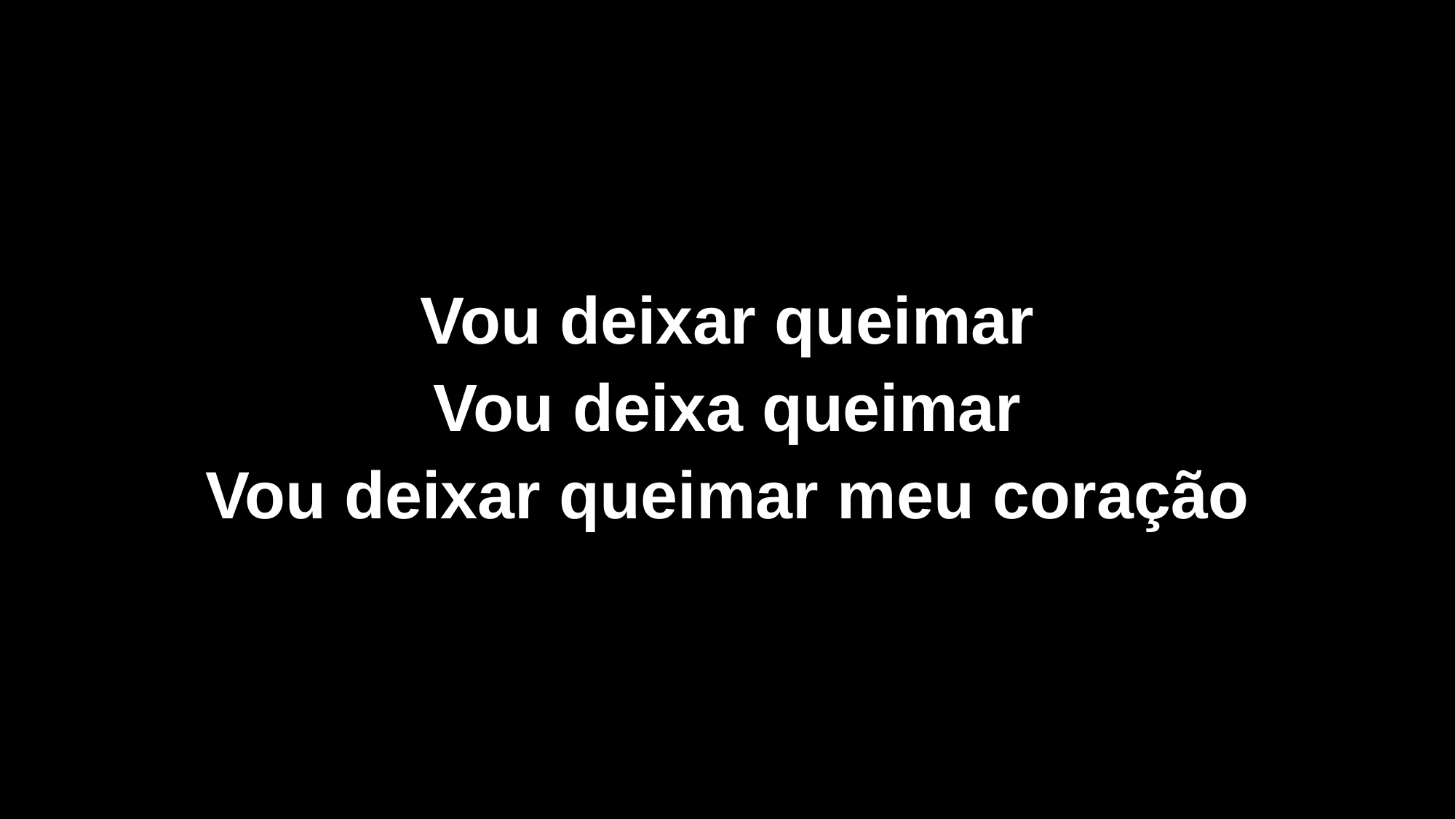

Vou deixar queimar
Vou deixa queimar
Vou deixar queimar meu coração